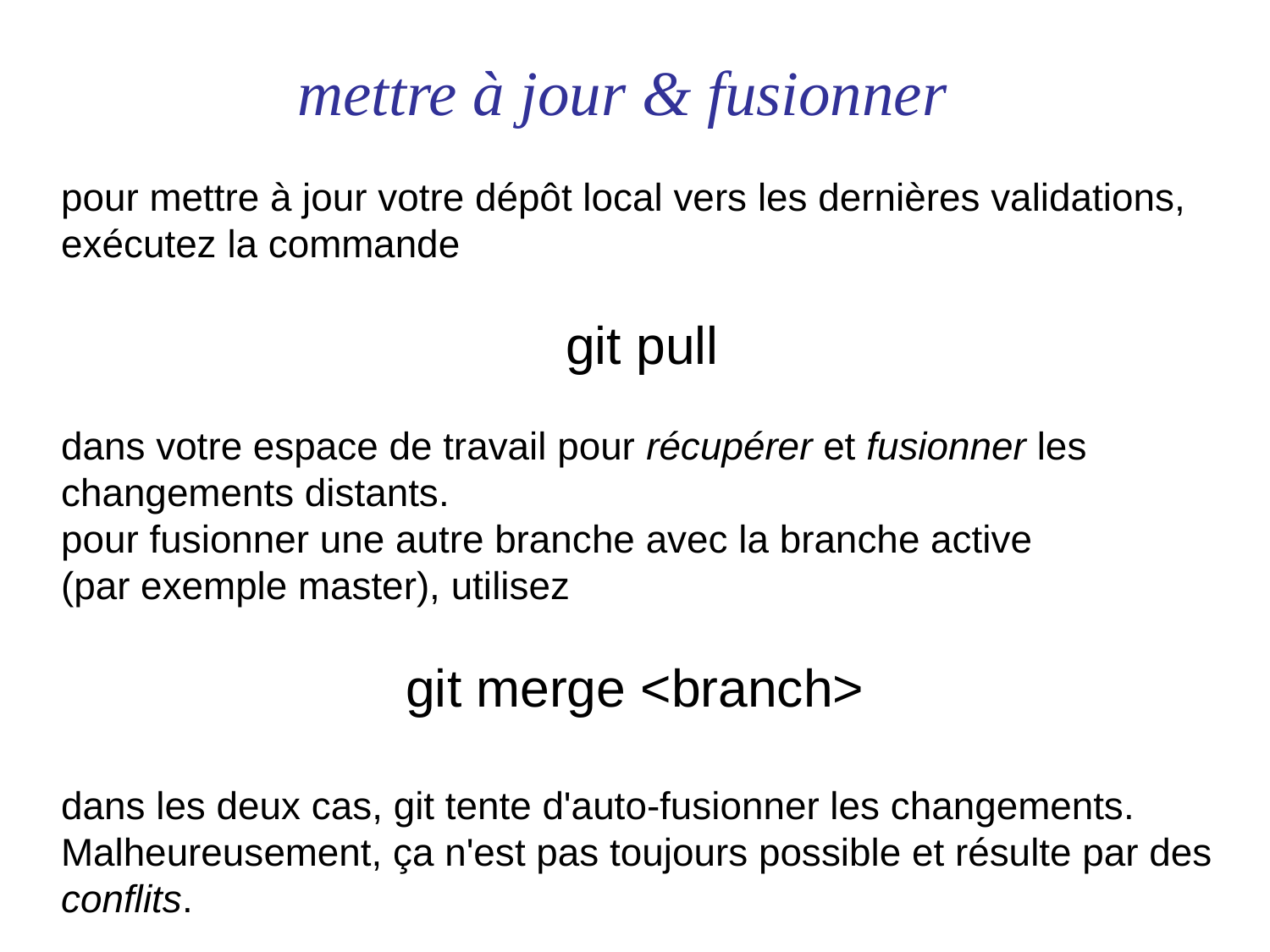

# mettre à jour & fusionner
pour mettre à jour votre dépôt local vers les dernières validations,
exécutez la commande
git pull
dans votre espace de travail pour récupérer et fusionner les
changements distants.
pour fusionner une autre branche avec la branche active
(par exemple master), utilisez
git merge <branch>

dans les deux cas, git tente d'auto-fusionner les changements.
Malheureusement, ça n'est pas toujours possible et résulte par des
conflits.